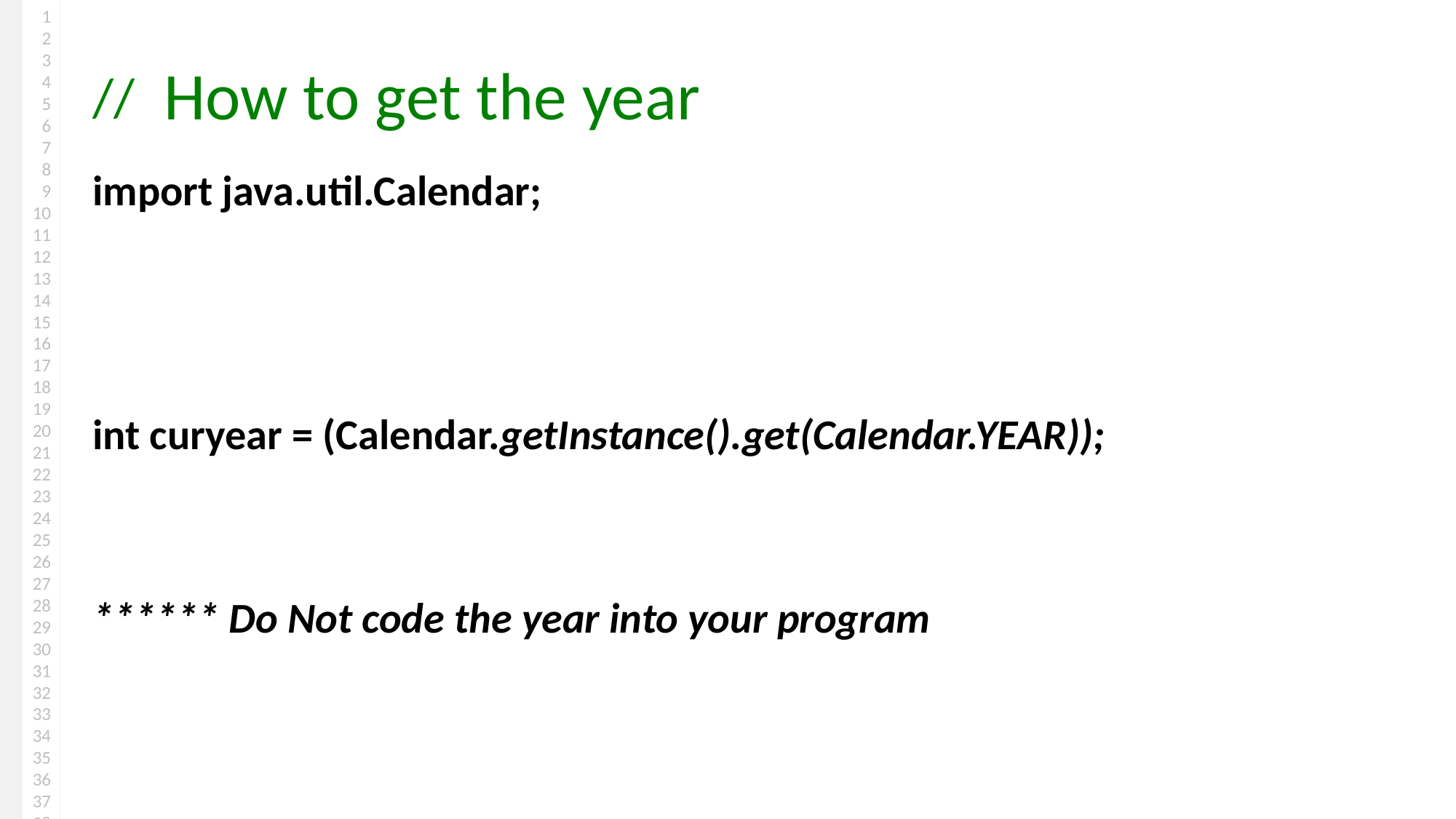

# How to get the year
import java.util.Calendar;

int curyear = (Calendar.getInstance().get(Calendar.YEAR));

****** Do Not code the year into your program